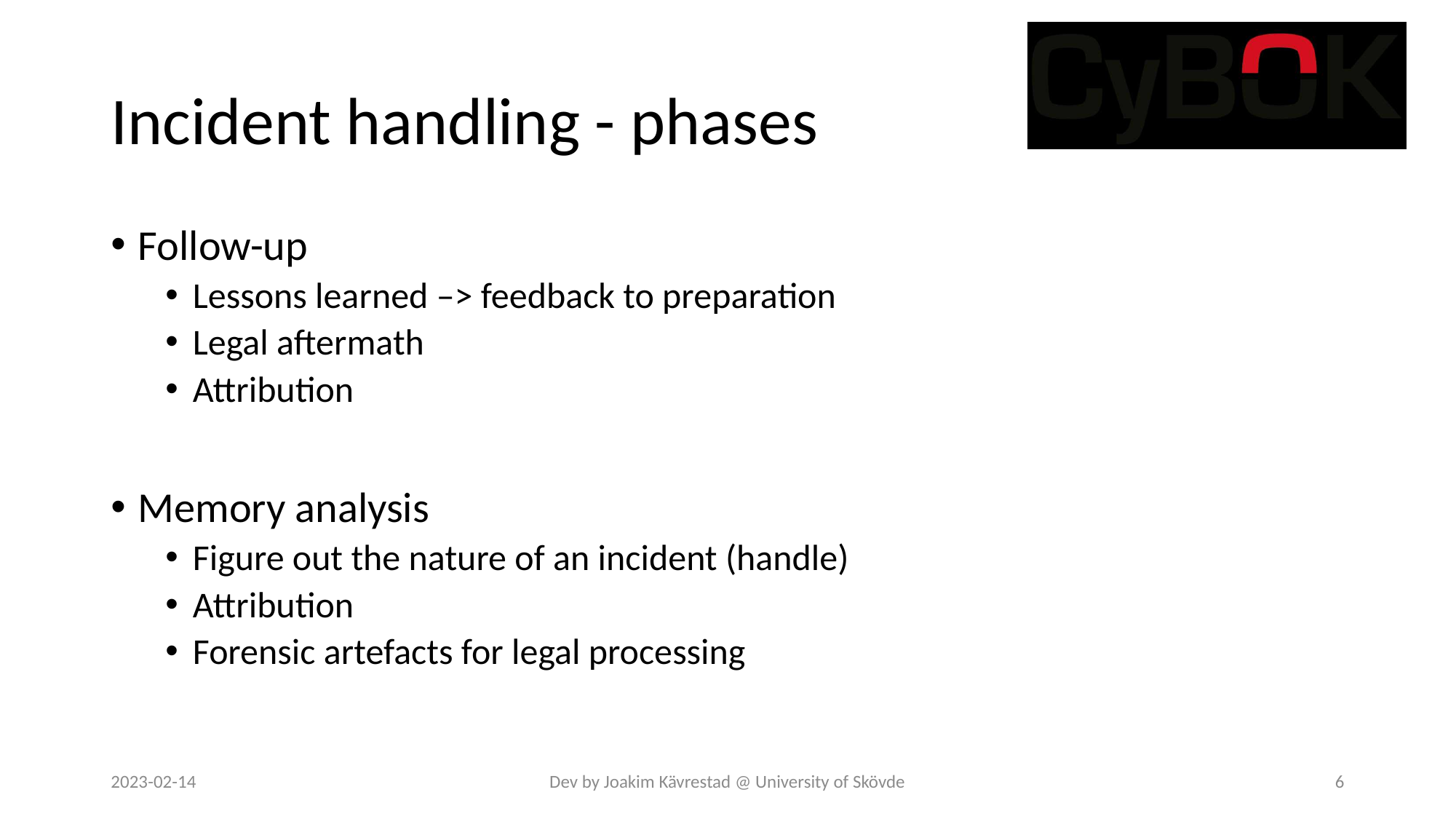

# Incident handling - phases
Follow-up
Lessons learned –> feedback to preparation
Legal aftermath
Attribution

Memory analysis
Figure out the nature of an incident (handle)
Attribution
Forensic artefacts for legal processing

2023-02-14
Dev by Joakim Kävrestad @ University of Skövde
6